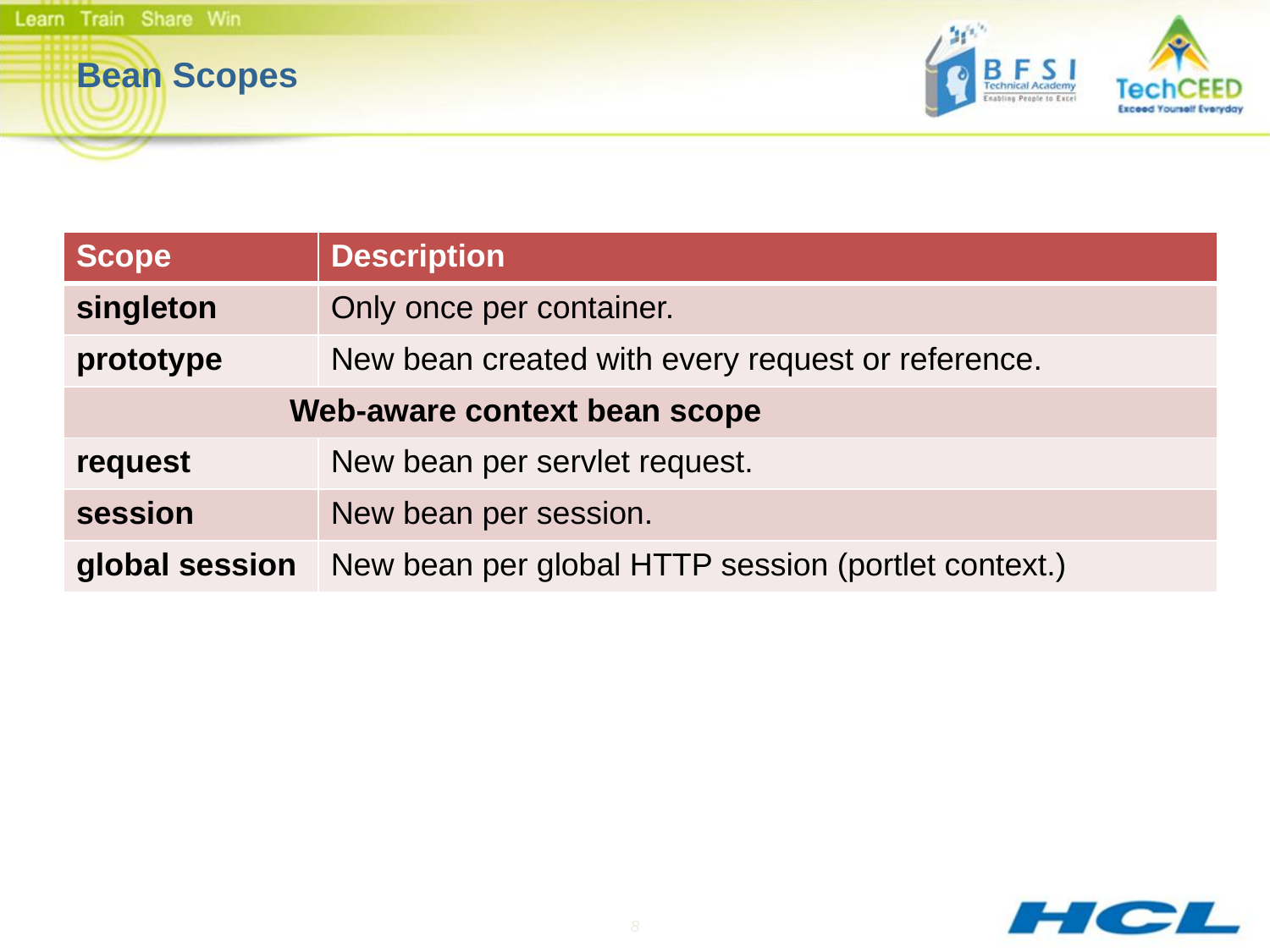

# Bean Scopes
| Scope | Description |
| --- | --- |
| singleton | Only once per container. |
| prototype | New bean created with every request or reference. |
| Web-aware context bean scope |  |
| request | New bean per servlet request. |
| session | New bean per session. |
| global session | New bean per global HTTP session (portlet context.) |
8